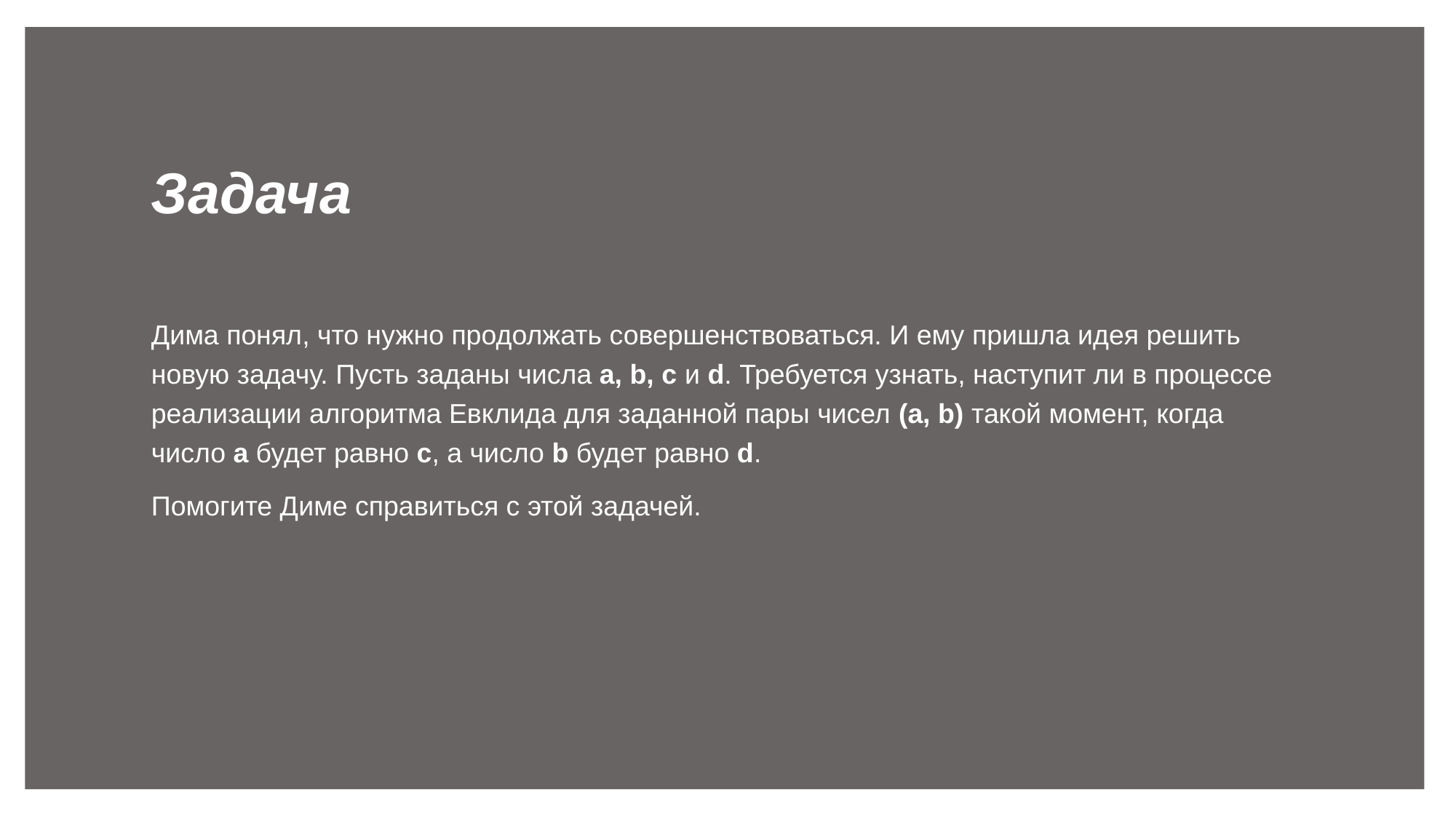

# Задача
Дима понял, что нужно продолжать совершенствоваться. И ему пришла идея решить новую задачу. Пусть заданы числа a, b, c и d. Требуется узнать, наступит ли в процессе реализации алгоритма Евклида для заданной пары чисел (a, b) такой момент, когда число a будет равно c, а число b будет равно d.
Помогите Диме справиться с этой задачей.